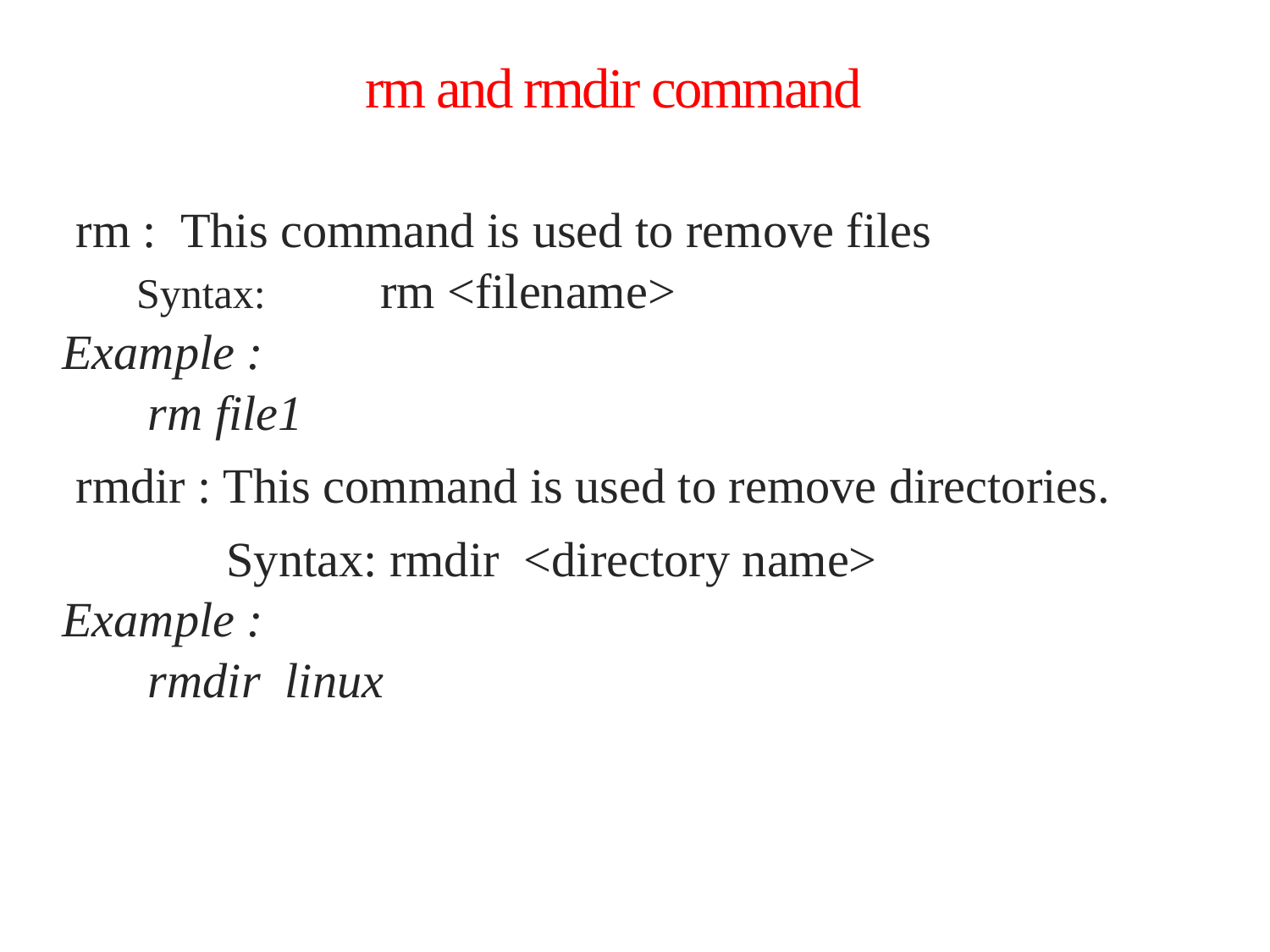

rm and rmdir command
rm :  This command is used to remove files
 Syntax: 	rm <filename>
Example :
       rm file1
rmdir : This command is used to remove directories.
	  Syntax: rmdir  <directory name>
Example :
       rmdir  linux